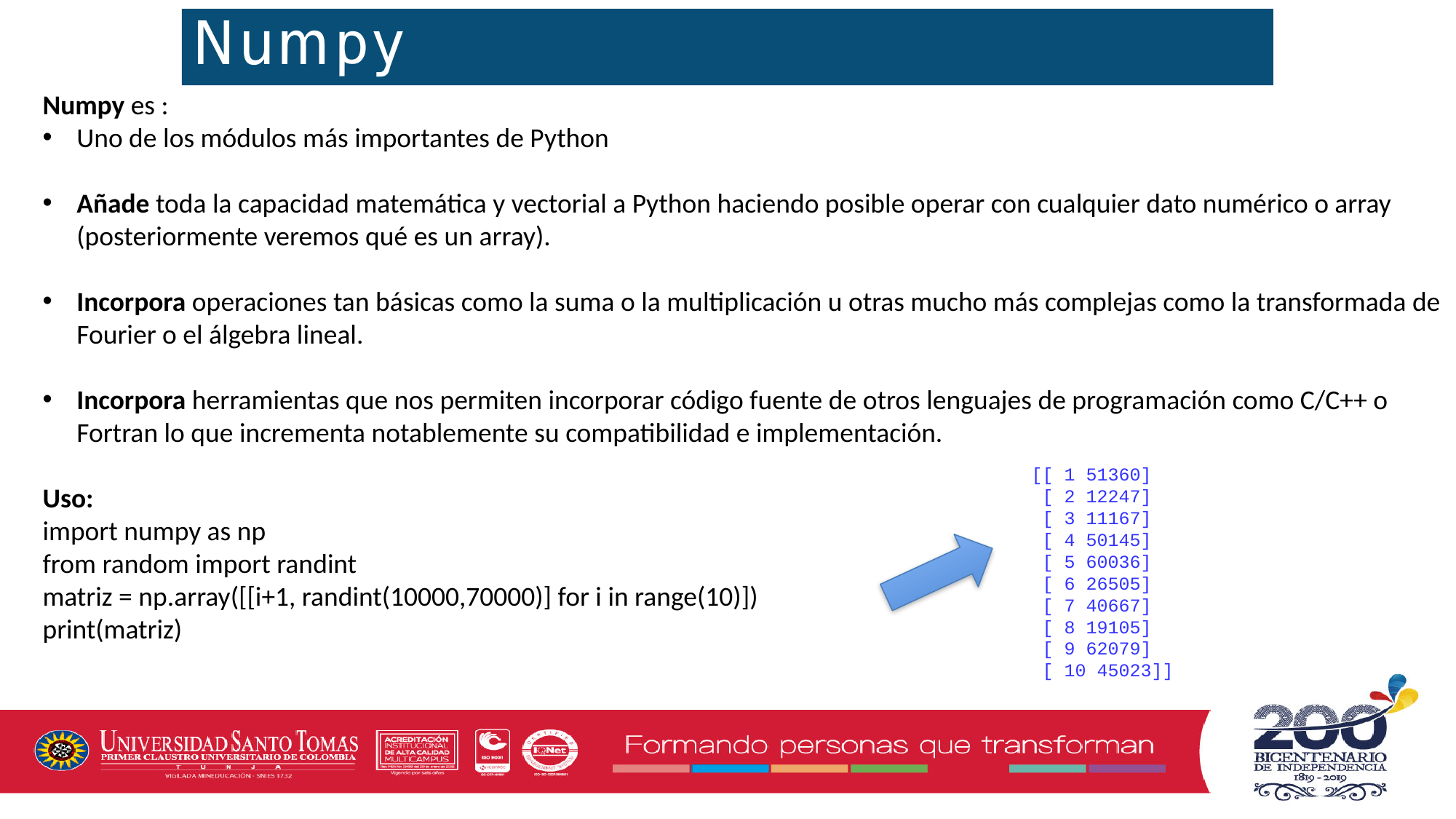

Numpy
Numpy es :
Uno de los módulos más importantes de Python

Añade toda la capacidad matemática y vectorial a Python haciendo posible operar con cualquier dato numérico o array (posteriormente veremos qué es un array).

Incorpora operaciones tan básicas como la suma o la multiplicación u otras mucho más complejas como la transformada de Fourier o el álgebra lineal.

Incorpora herramientas que nos permiten incorporar código fuente de otros lenguajes de programación como C/C++ o Fortran lo que incrementa notablemente su compatibilidad e implementación.

Uso:
import numpy as np
from random import randint
matriz = np.array([[i+1, randint(10000,70000)] for i in range(10)])
print(matriz)
[[ 1 51360]
 [ 2 12247]
 [ 3 11167]
 [ 4 50145]
 [ 5 60036]
 [ 6 26505]
 [ 7 40667]
 [ 8 19105]
 [ 9 62079]
 [ 10 45023]]